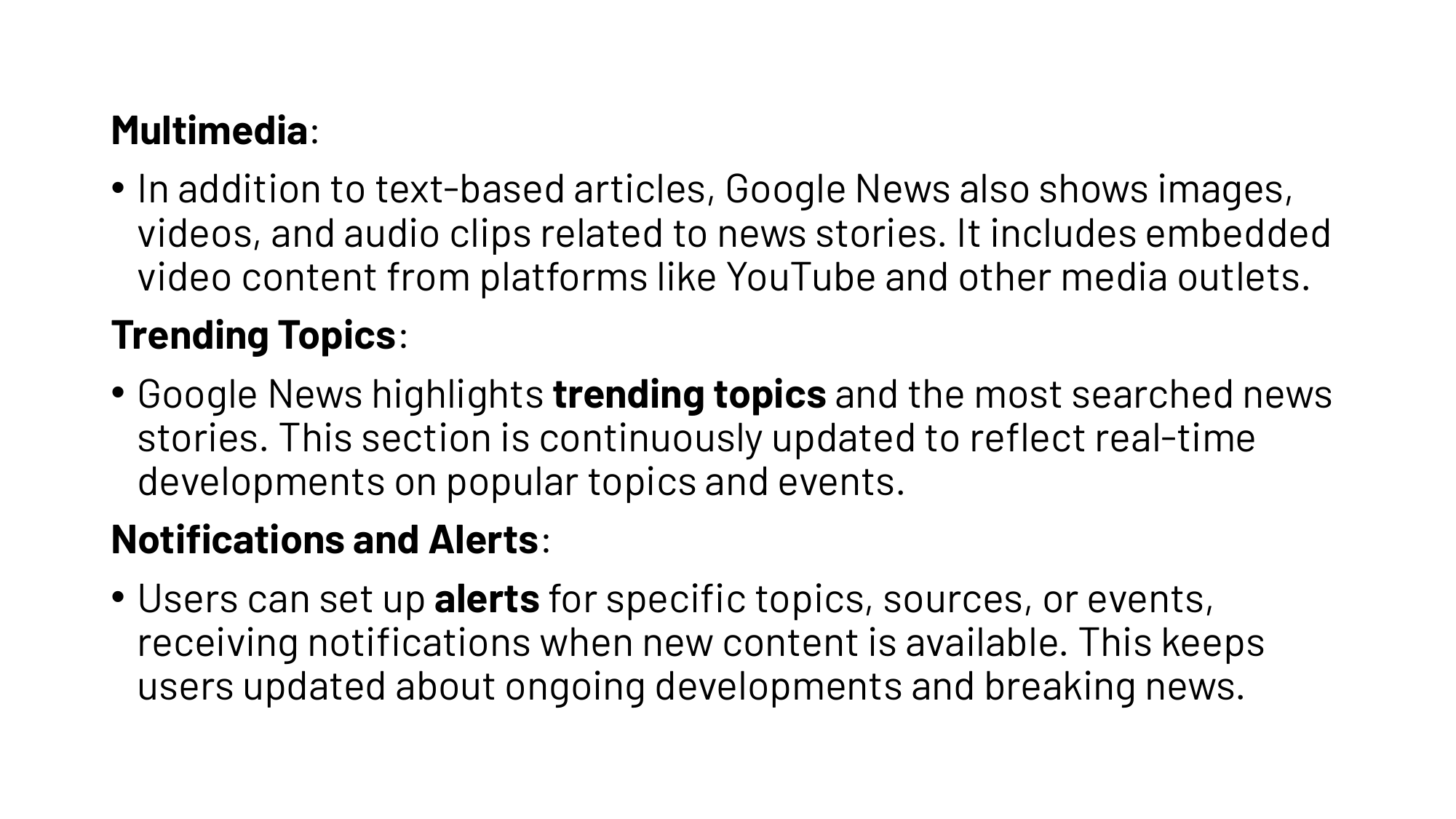

Multimedia:
In addition to text-based articles, Google News also shows images, videos, and audio clips related to news stories. It includes embedded video content from platforms like YouTube and other media outlets.
Trending Topics:
Google News highlights trending topics and the most searched news stories. This section is continuously updated to reflect real-time developments on popular topics and events.
Notifications and Alerts:
Users can set up alerts for specific topics, sources, or events, receiving notifications when new content is available. This keeps users updated about ongoing developments and breaking news.